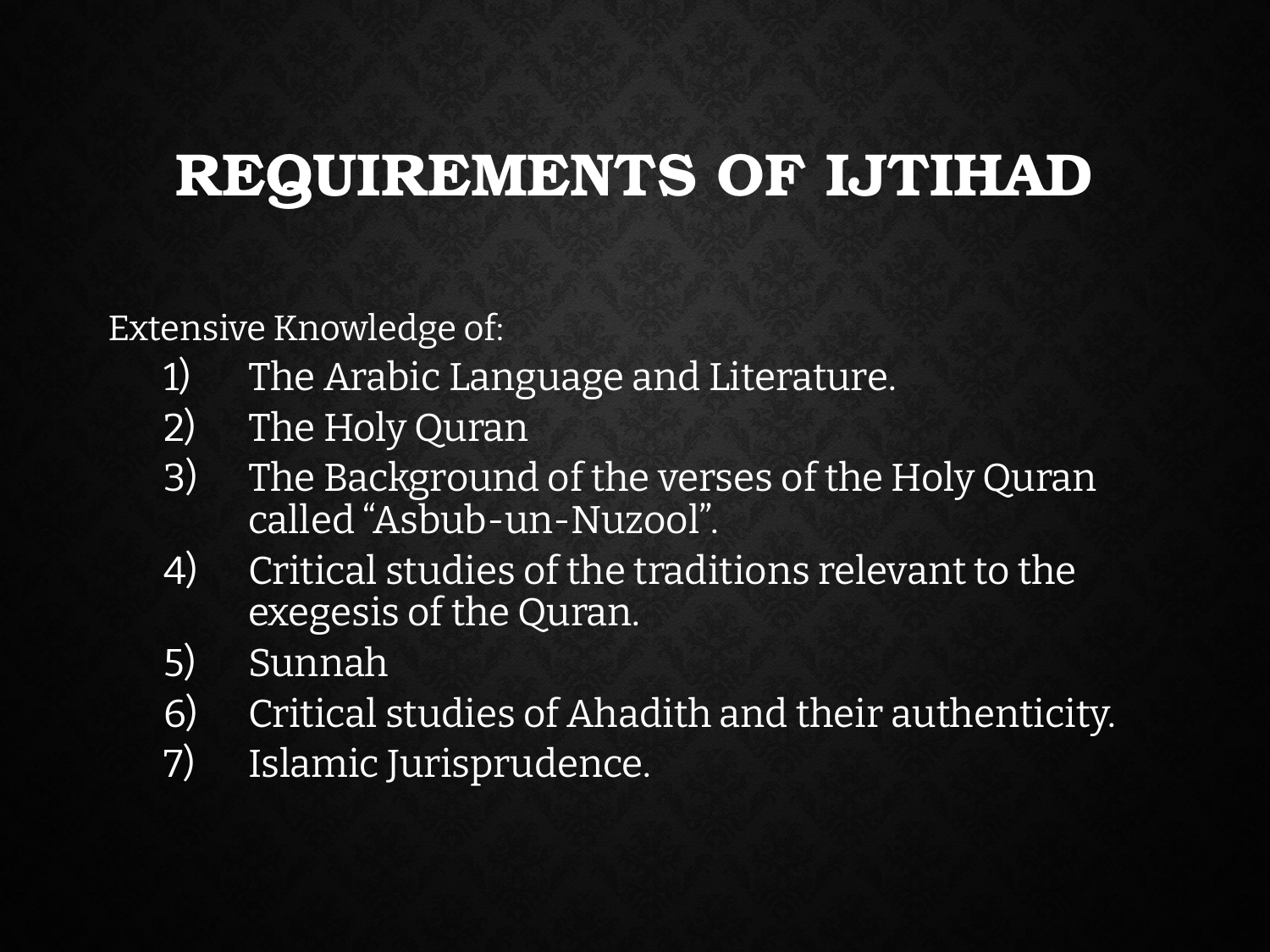

# Requirements of Ijtihad
Extensive Knowledge of:
The Arabic Language and Literature.
The Holy Quran
The Background of the verses of the Holy Quran called “Asbub-un-Nuzool”.
Critical studies of the traditions relevant to the exegesis of the Quran.
Sunnah
Critical studies of Ahadith and their authenticity.
Islamic Jurisprudence.